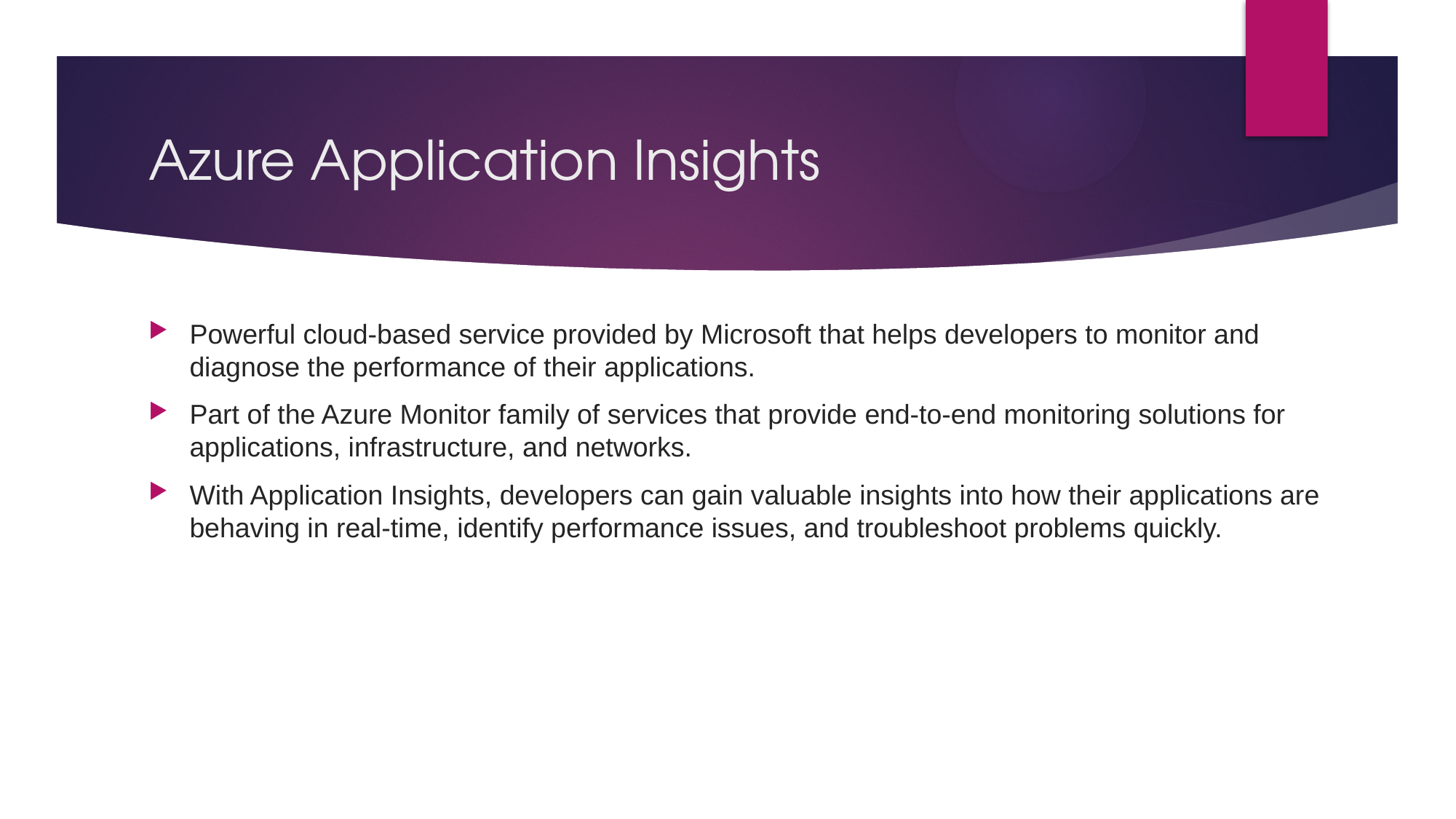

# Azure Application Insights
Powerful cloud-based service provided by Microsoft that helps developers to monitor and diagnose the performance of their applications.
Part of the Azure Monitor family of services that provide end-to-end monitoring solutions for applications, infrastructure, and networks.
With Application Insights, developers can gain valuable insights into how their applications are behaving in real-time, identify performance issues, and troubleshoot problems quickly.